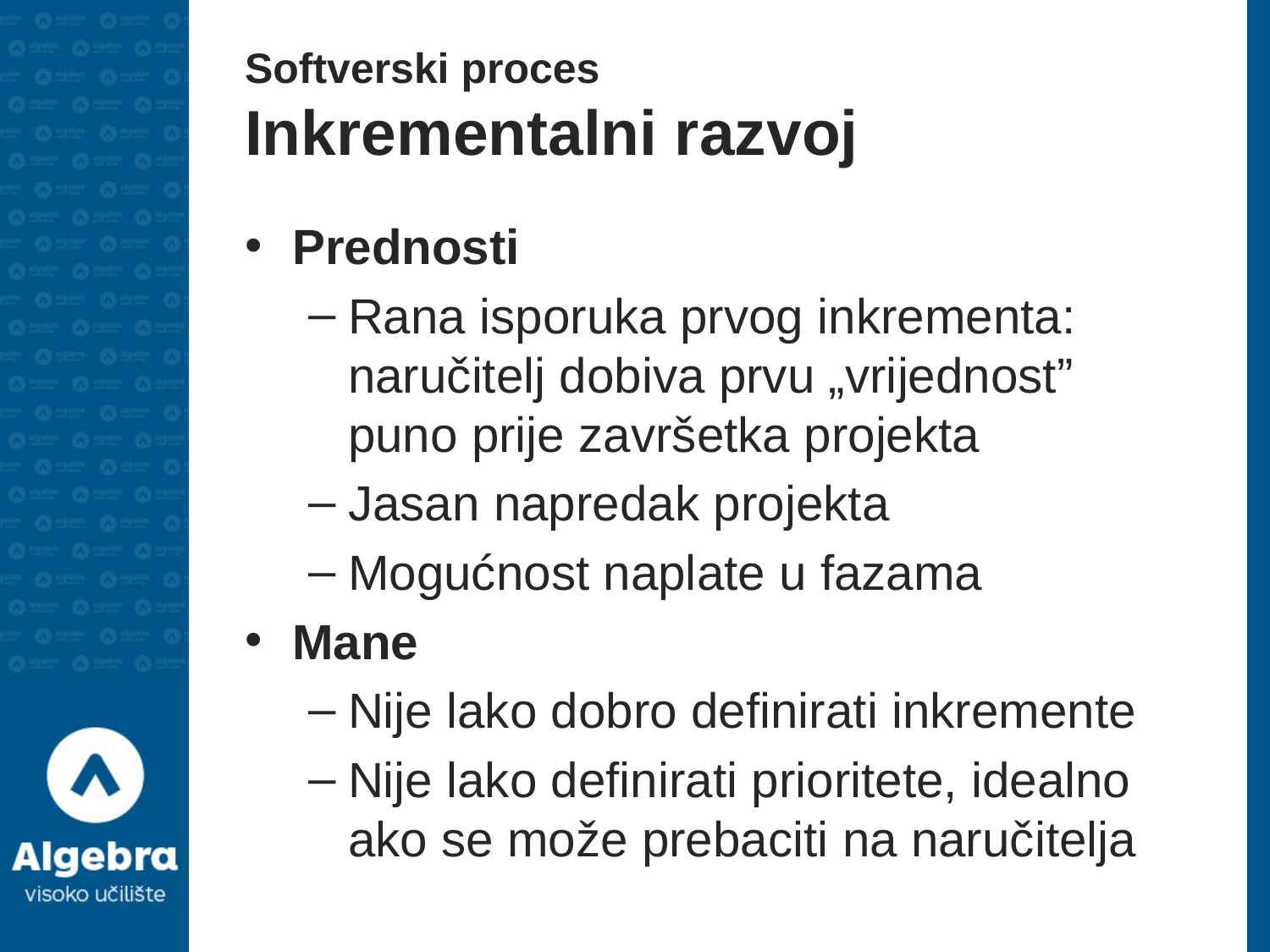

# Softverski proces Inkrementalni razvoj
Prednosti
Rana isporuka prvog inkrementa: naručitelj dobiva prvu „vrijednost” puno prije završetka projekta
Jasan napredak projekta
Mogućnost naplate u fazama
Mane
Nije lako dobro definirati inkremente
Nije lako definirati prioritete, idealno ako se može prebaciti na naručitelja